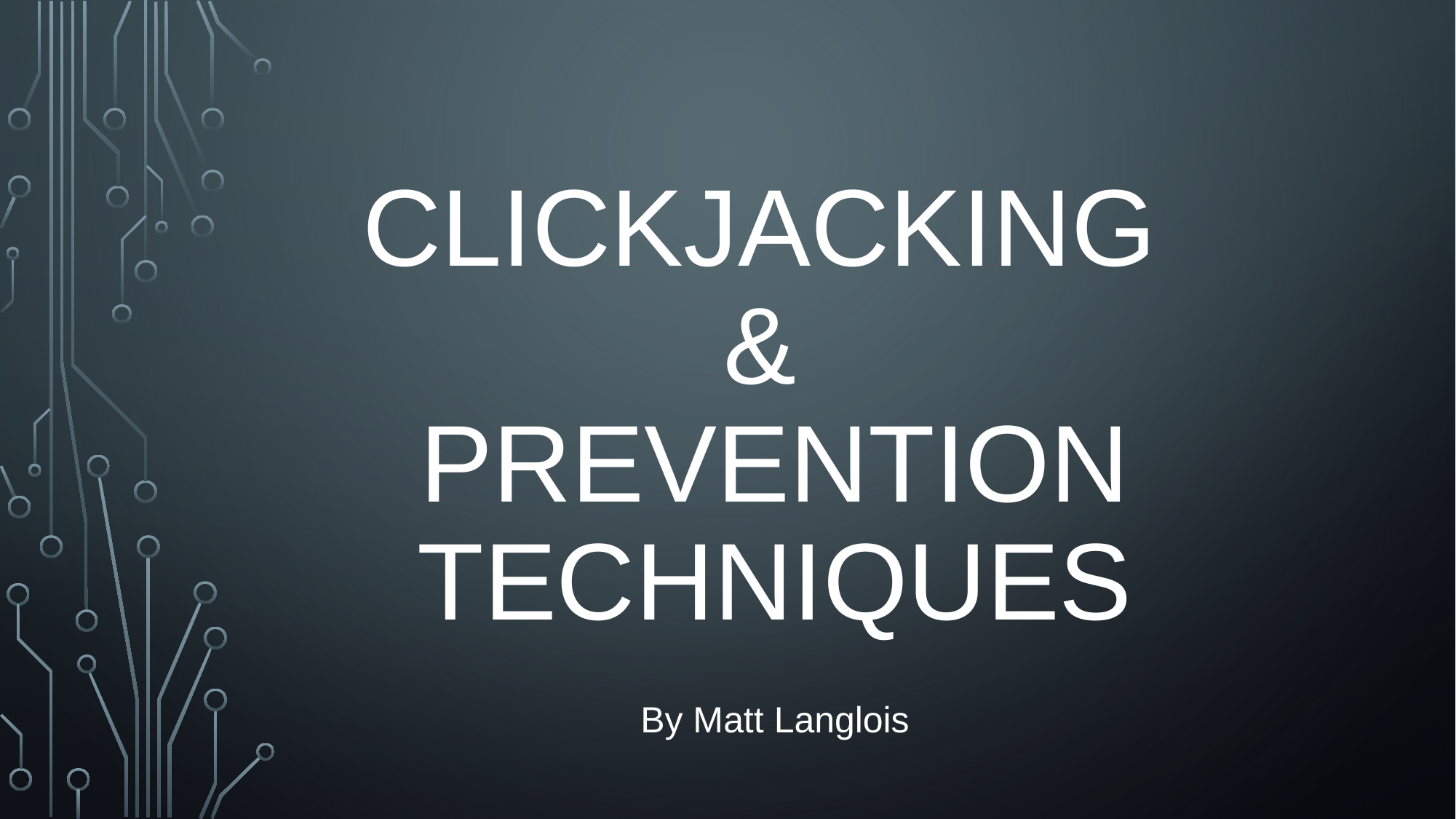

# Clickjacking & Prevention techniques
By Matt Langlois